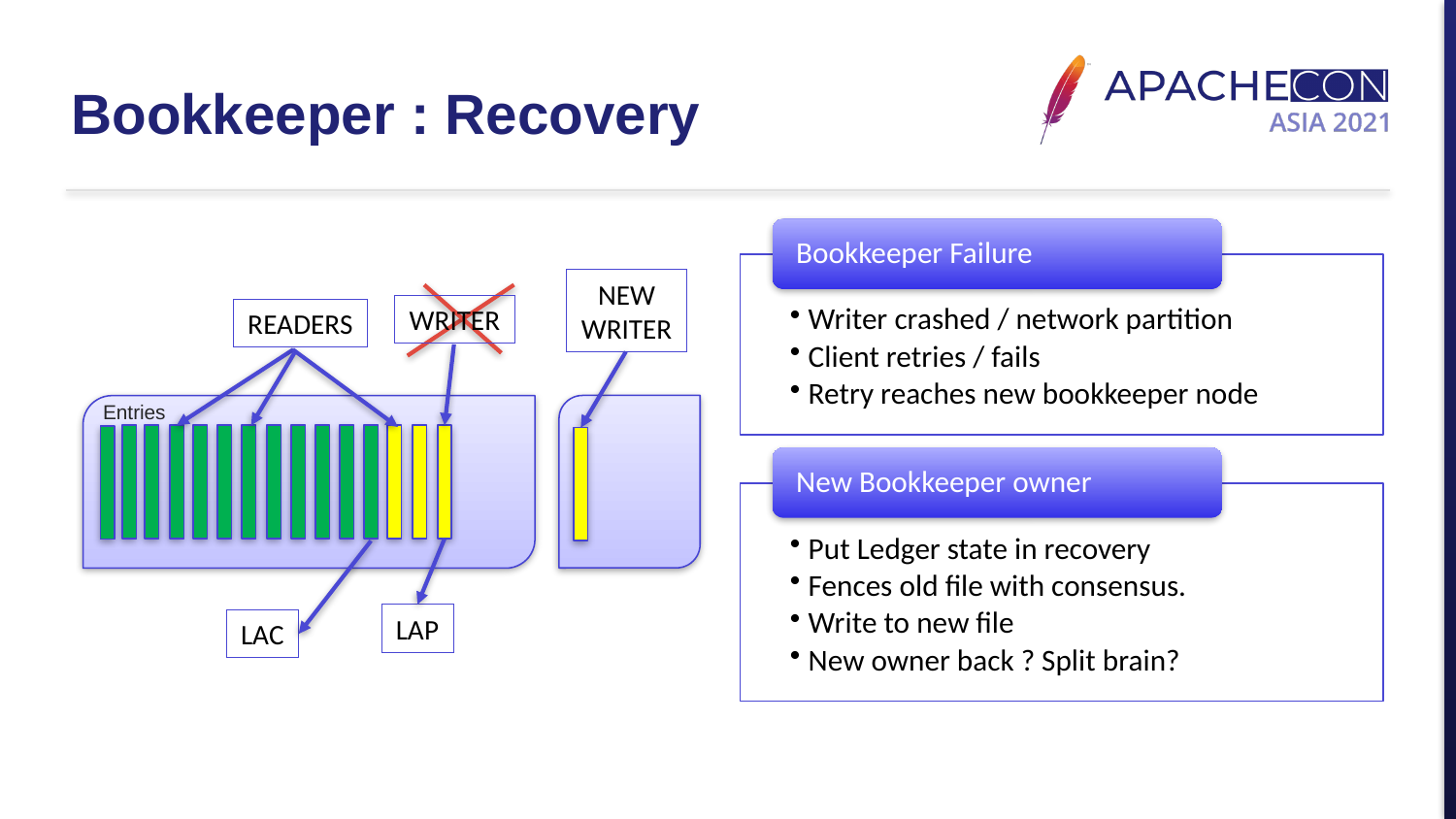

# Bookkeeper : Recovery
Writer crashed / network partition
Client retries / fails
Retry reaches new bookkeeper node
Bookkeeper Failure
Put Ledger state in recovery
Fences old file with consensus.
Write to new file
New owner back ? Split brain?
New Bookkeeper owner
NEW
WRITER
WRITER
READERS
Entries

LAP
LAC